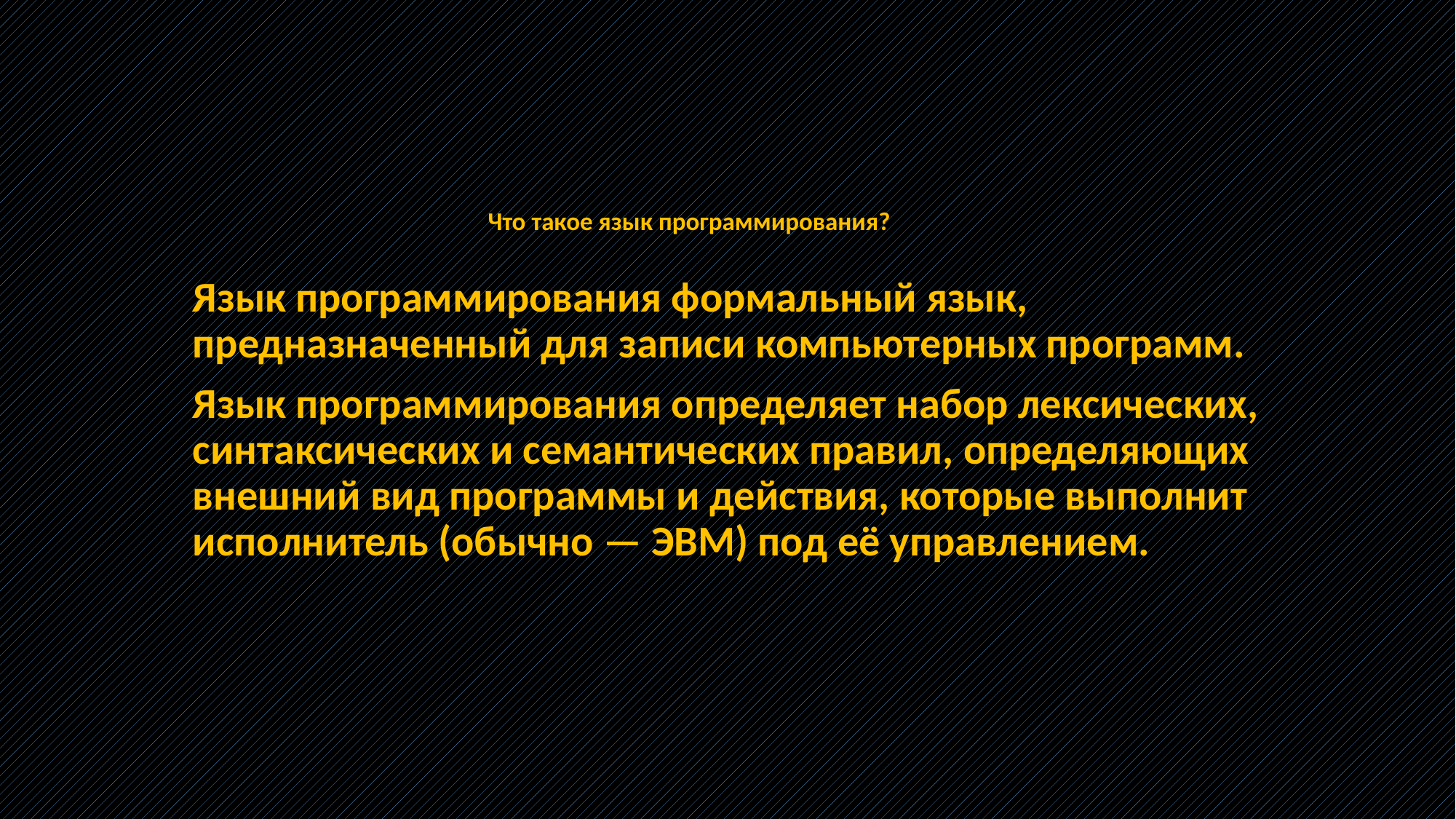

# Что такое язык программирования?
Язык программирования формальный язык, предназначенный для записи компьютерных программ.
Язык программирования определяет набор лексических, синтаксических и семантических правил, определяющих внешний вид программы и действия, которые выполнит исполнитель (обычно — ЭВМ) под её управлением.